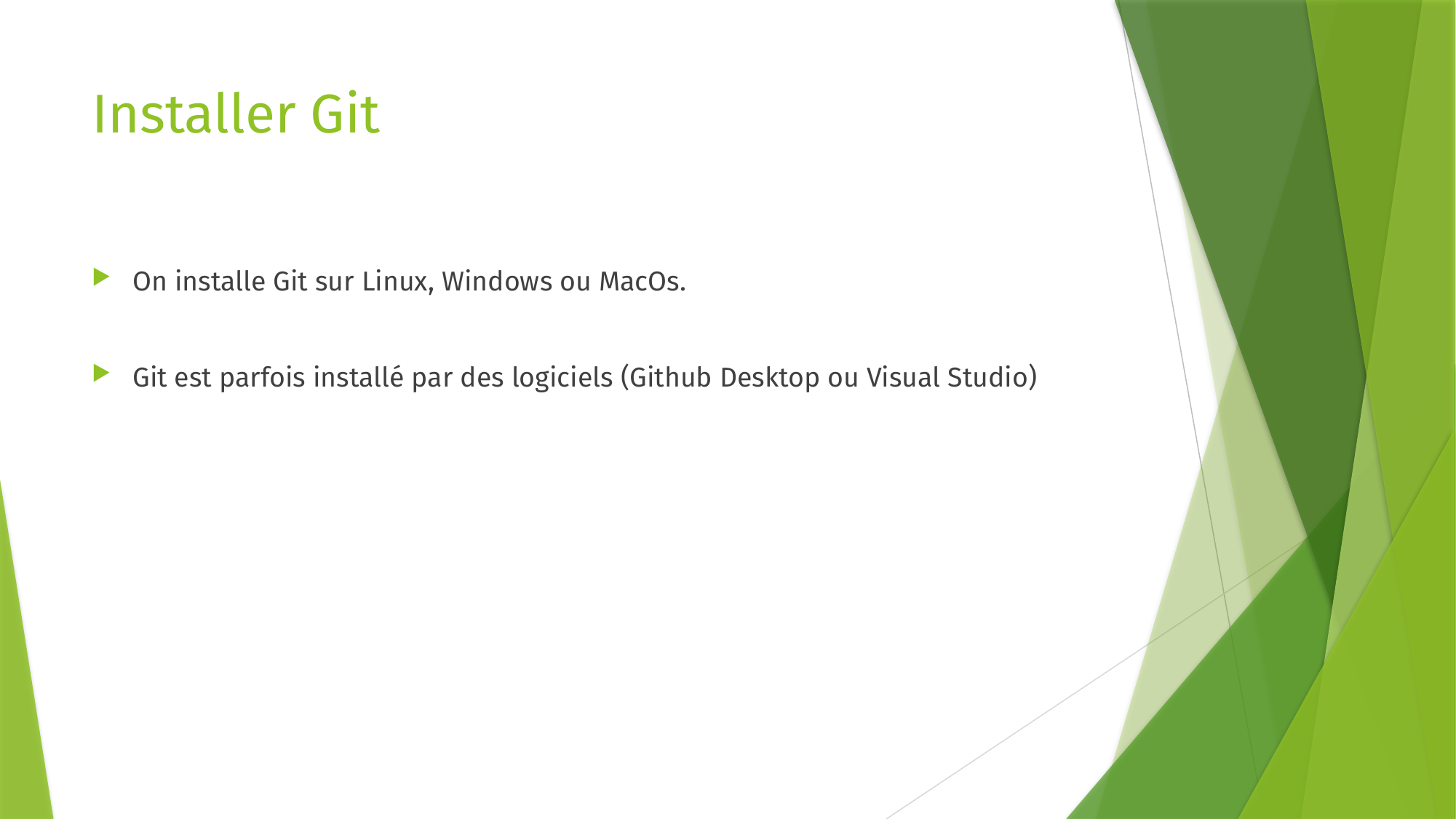

# Installer Git
On installe Git sur Linux, Windows ou MacOs.

Git est parfois installé par des logiciels (Github Desktop ou Visual Studio)